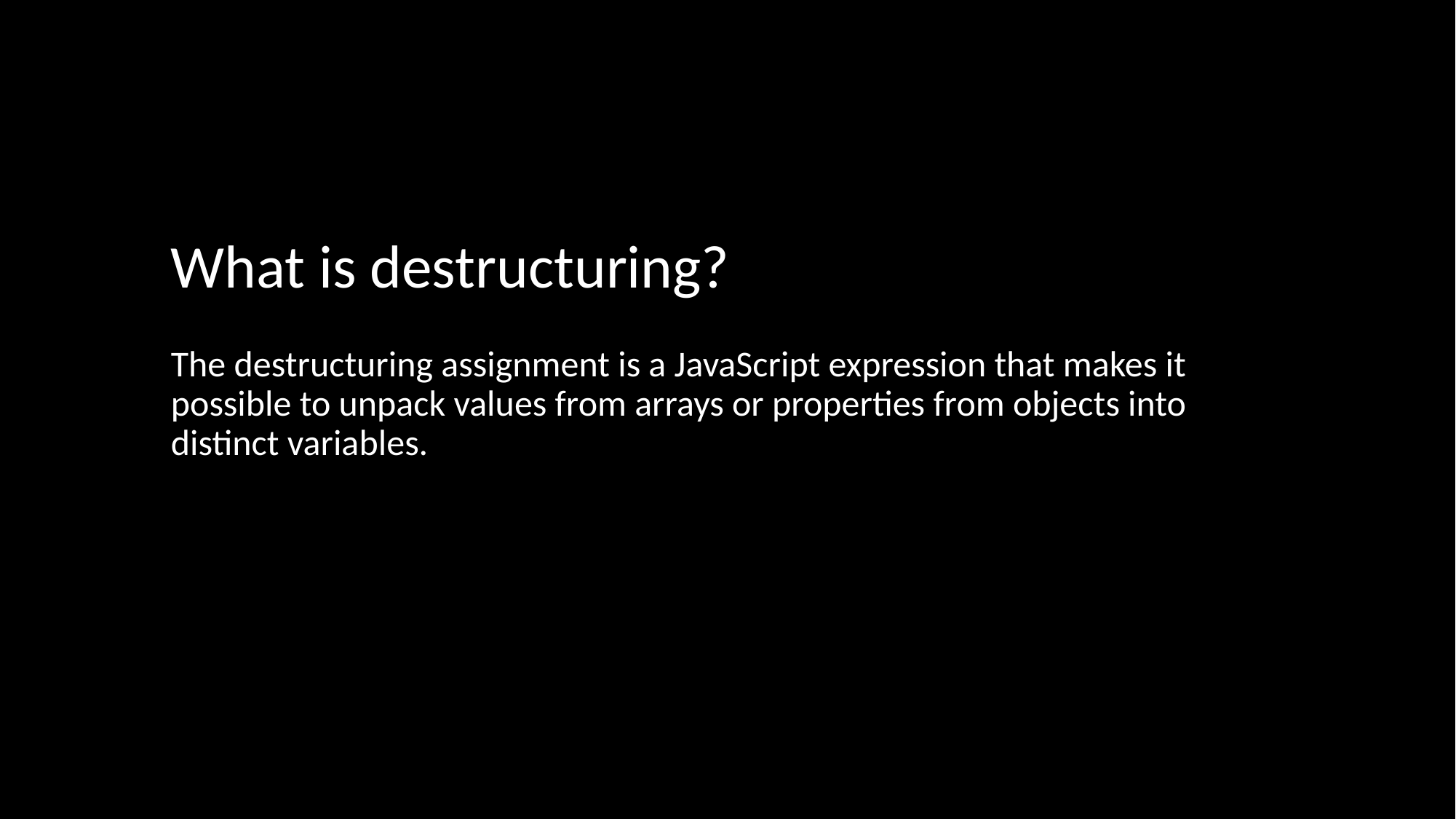

# What is destructuring?
The destructuring assignment is a JavaScript expression that makes it possible to unpack values from arrays or properties from objects into distinct variables.